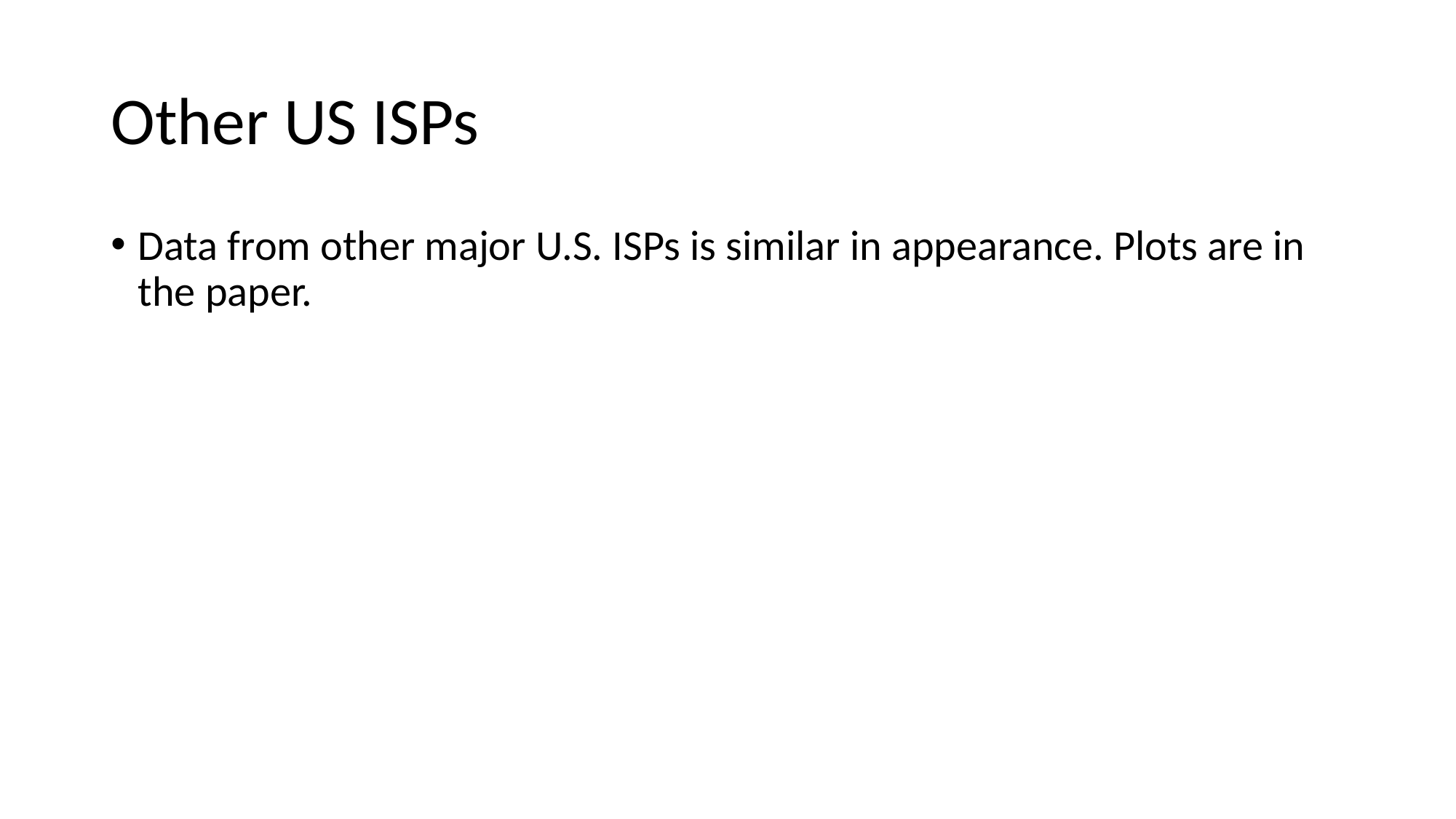

# Other US ISPs
Data from other major U.S. ISPs is similar in appearance. Plots are in the paper.